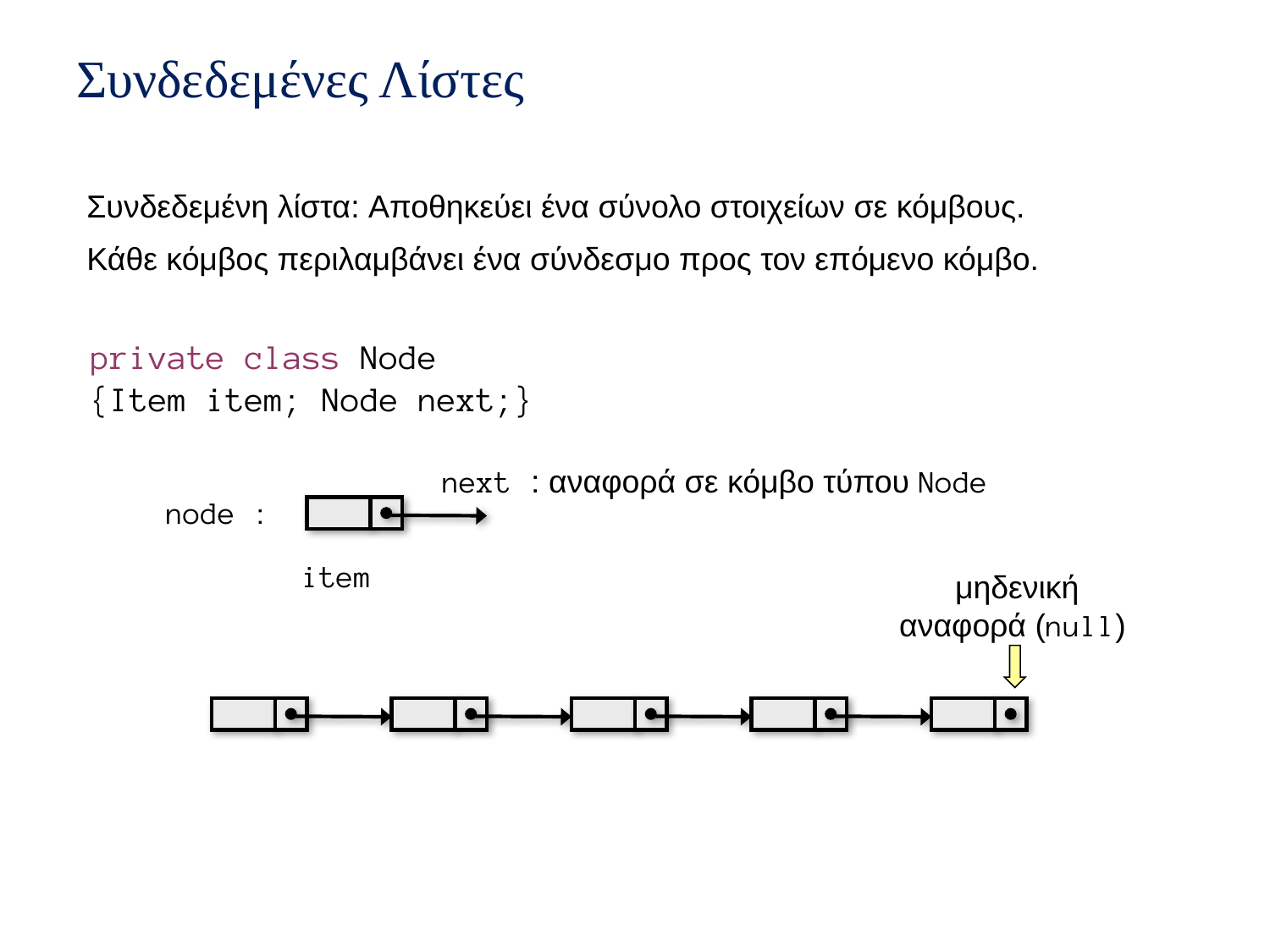

# Συνδεδεμένες Λίστες
Συνδεδεμένη λίστα: Αποθηκεύει ένα σύνολο στοιχείων σε κόμβους.

Κάθε κόμβος περιλαμβάνει ένα σύνδεσμο προς τον επόμενο κόμβο.
private class Node
{Item item; Node next;}
next : αναφορά σε κόμβο τύπου Node
node :

item
μηδενική
αναφορά (null)